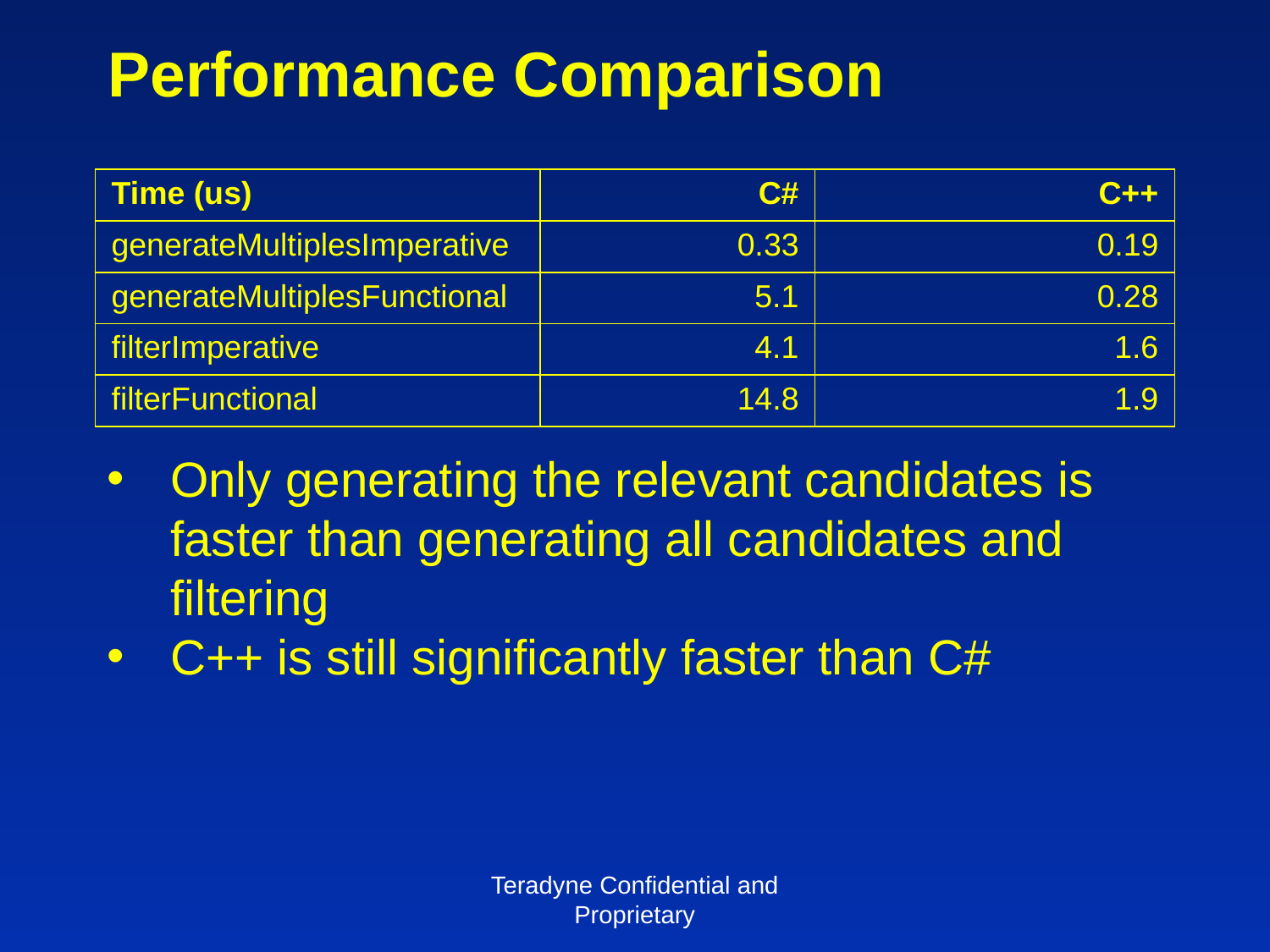

# Performance Comparison
| Time (us) | C# | C++ |
| --- | --- | --- |
| generateMultiplesImperative | 0.33 | 0.19 |
| generateMultiplesFunctional | 5.1 | 0.28 |
| filterImperative | 4.1 | 1.6 |
| filterFunctional | 14.8 | 1.9 |
Only generating the relevant candidates is faster than generating all candidates and filtering
C++ is still significantly faster than C#
Teradyne Confidential and Proprietary